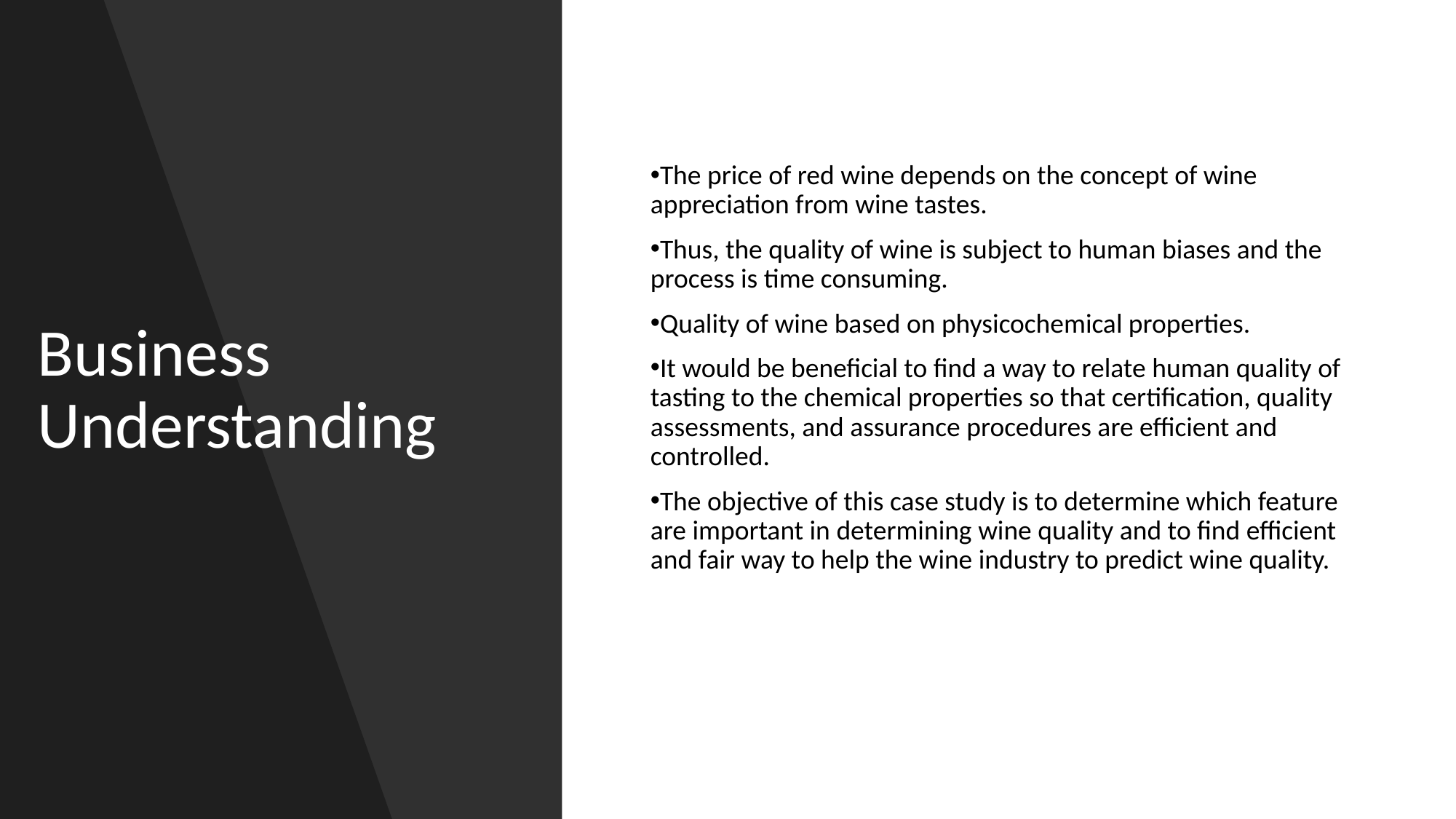

# Business Understanding
The price of red wine depends on the concept of wine appreciation from wine tastes.
Thus, the quality of wine is subject to human biases and the process is time consuming.
Quality of wine based on physicochemical properties.
It would be beneficial to find a way to relate human quality of tasting to the chemical properties so that certification, quality assessments, and assurance procedures are efficient and controlled.
The objective of this case study is to determine which feature are important in determining wine quality and to find efficient and fair way to help the wine industry to predict wine quality.